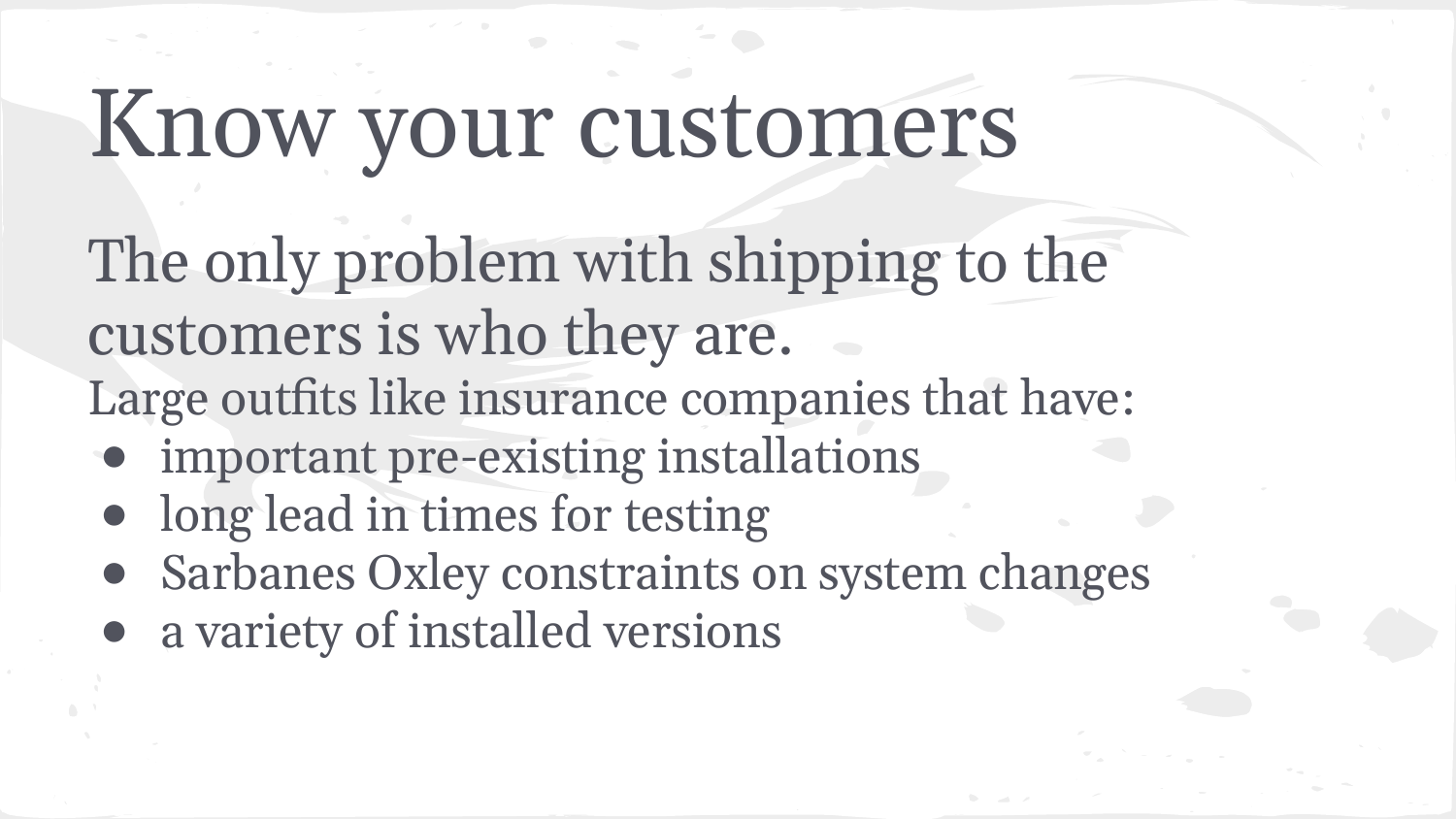

# Know your customers
The only problem with shipping to the customers is who they are.
Large outfits like insurance companies that have:
important pre-existing installations
long lead in times for testing
Sarbanes Oxley constraints on system changes
a variety of installed versions